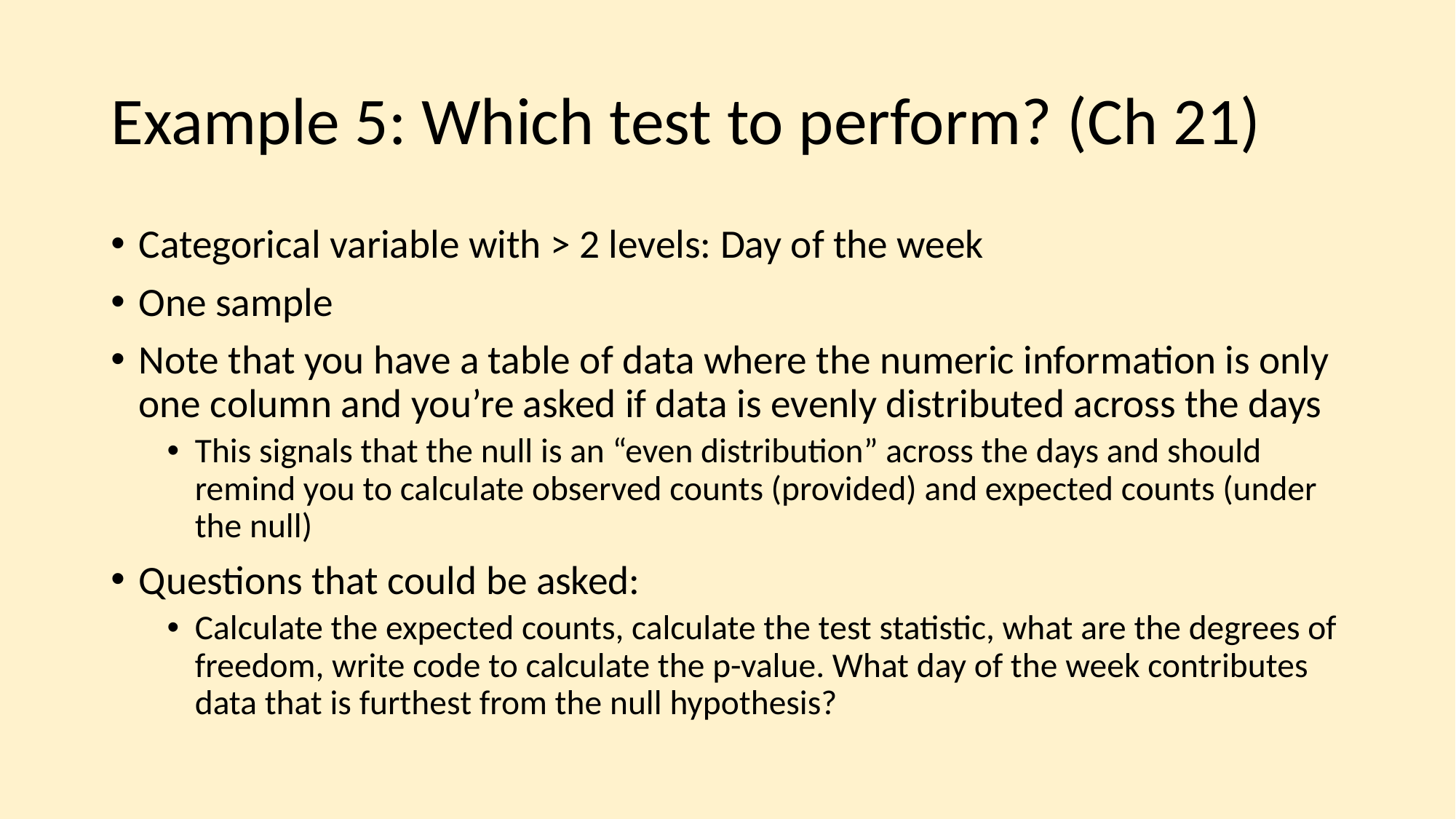

# Example 5: Which test to perform? (Ch 21)
Categorical variable with > 2 levels: Day of the week
One sample
Note that you have a table of data where the numeric information is only one column and you’re asked if data is evenly distributed across the days
This signals that the null is an “even distribution” across the days and should remind you to calculate observed counts (provided) and expected counts (under the null)
Questions that could be asked:
Calculate the expected counts, calculate the test statistic, what are the degrees of freedom, write code to calculate the p-value. What day of the week contributes data that is furthest from the null hypothesis?